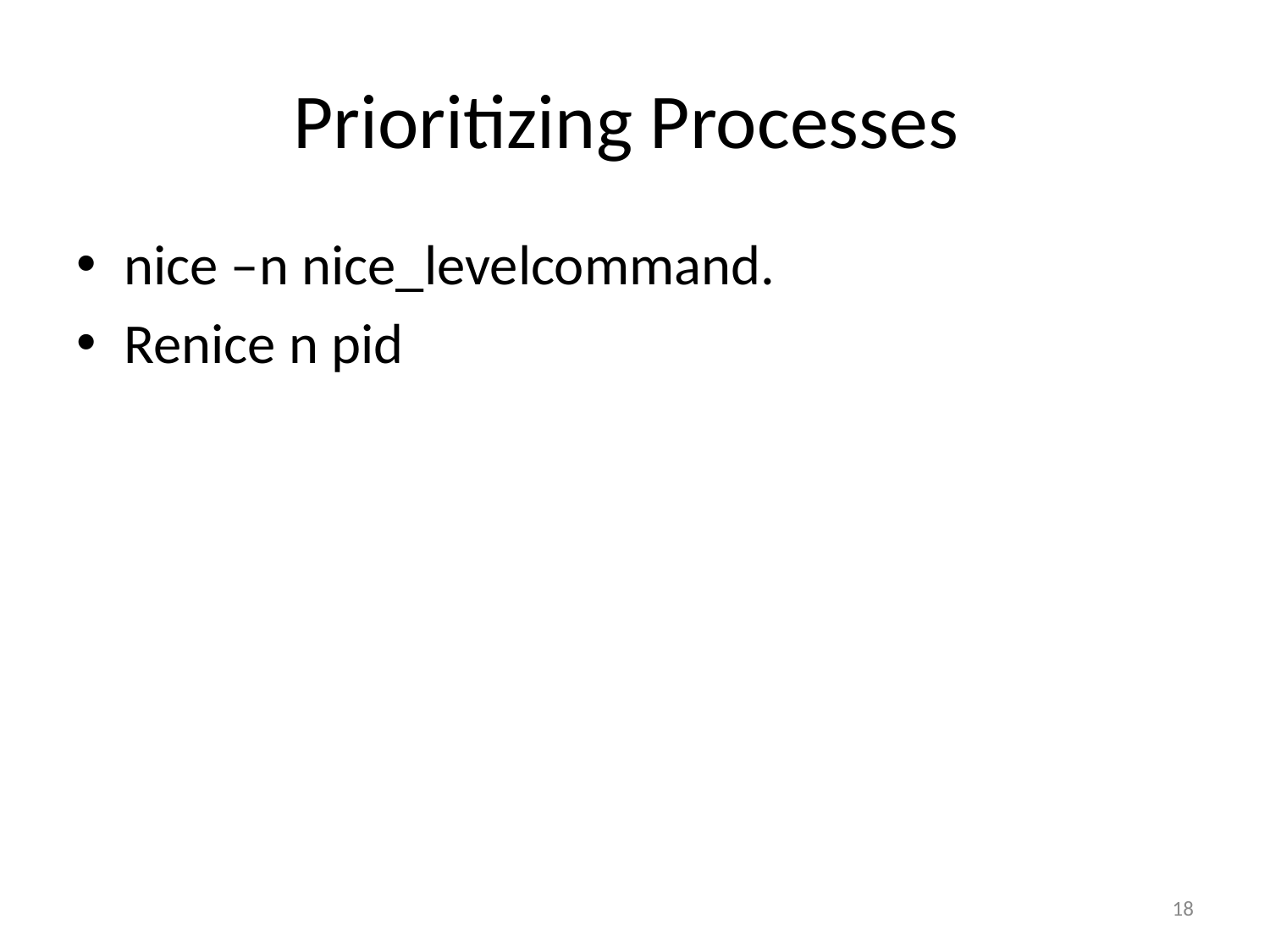

# Prioritizing Processes
nice –n nice_levelcommand.
Renice n pid

18